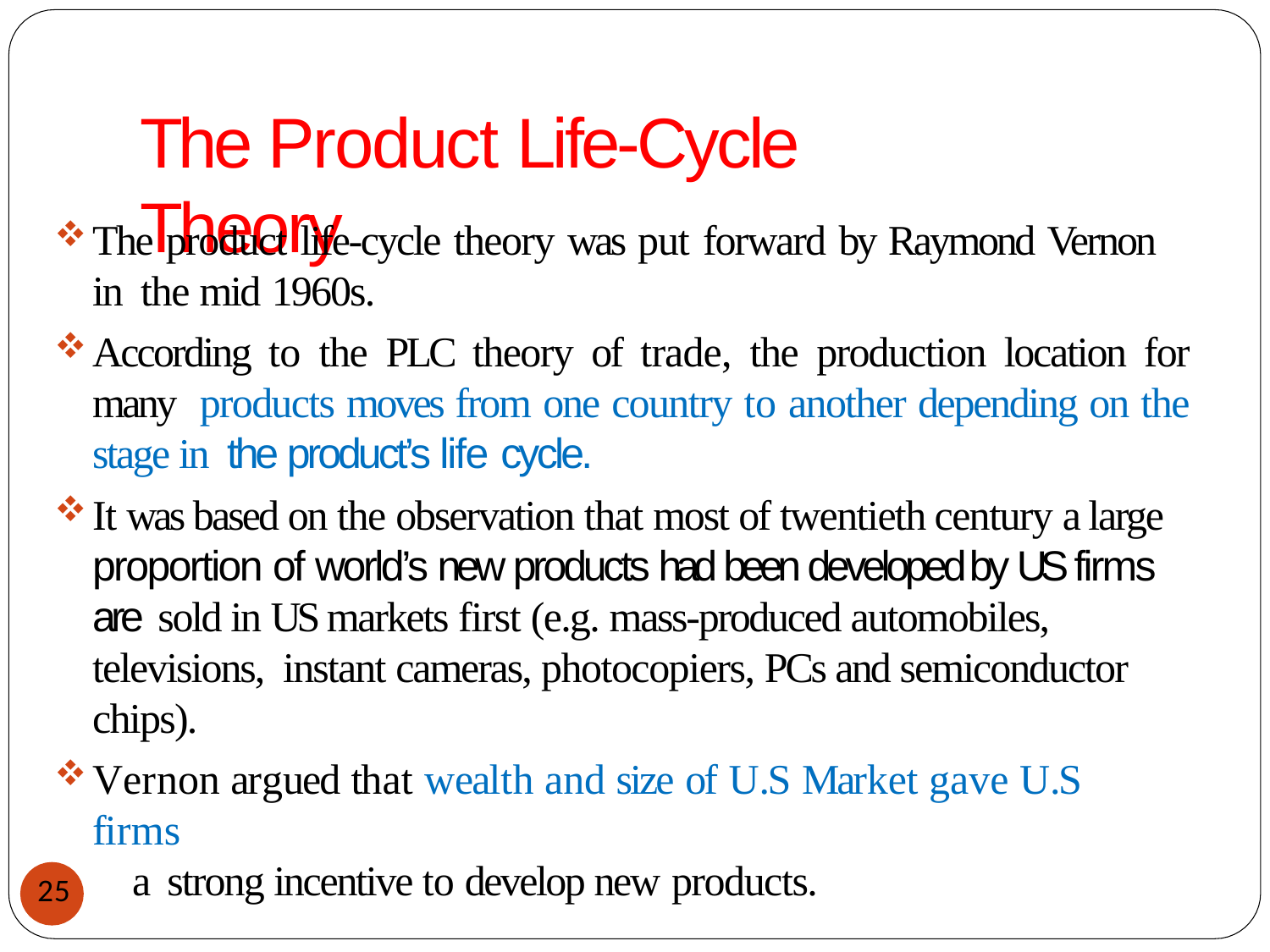

# The Product Life-Cycle Theory
The product life-cycle theory was put forward by Raymond Vernon in  the mid 1960s.
According to the PLC theory of trade, the production location for many  products moves from one country to another depending on the stage in  the product’s life cycle.
It was based on the observation that most of twentieth century a large  proportion of world’s new products had been developed by US firms are  sold in US markets first (e.g. mass-produced automobiles, televisions,  instant cameras, photocopiers, PCs and semiconductor chips).
Vernon argued that wealth and size of U.S Market gave U.S firms	a  strong incentive to develop new products.

25